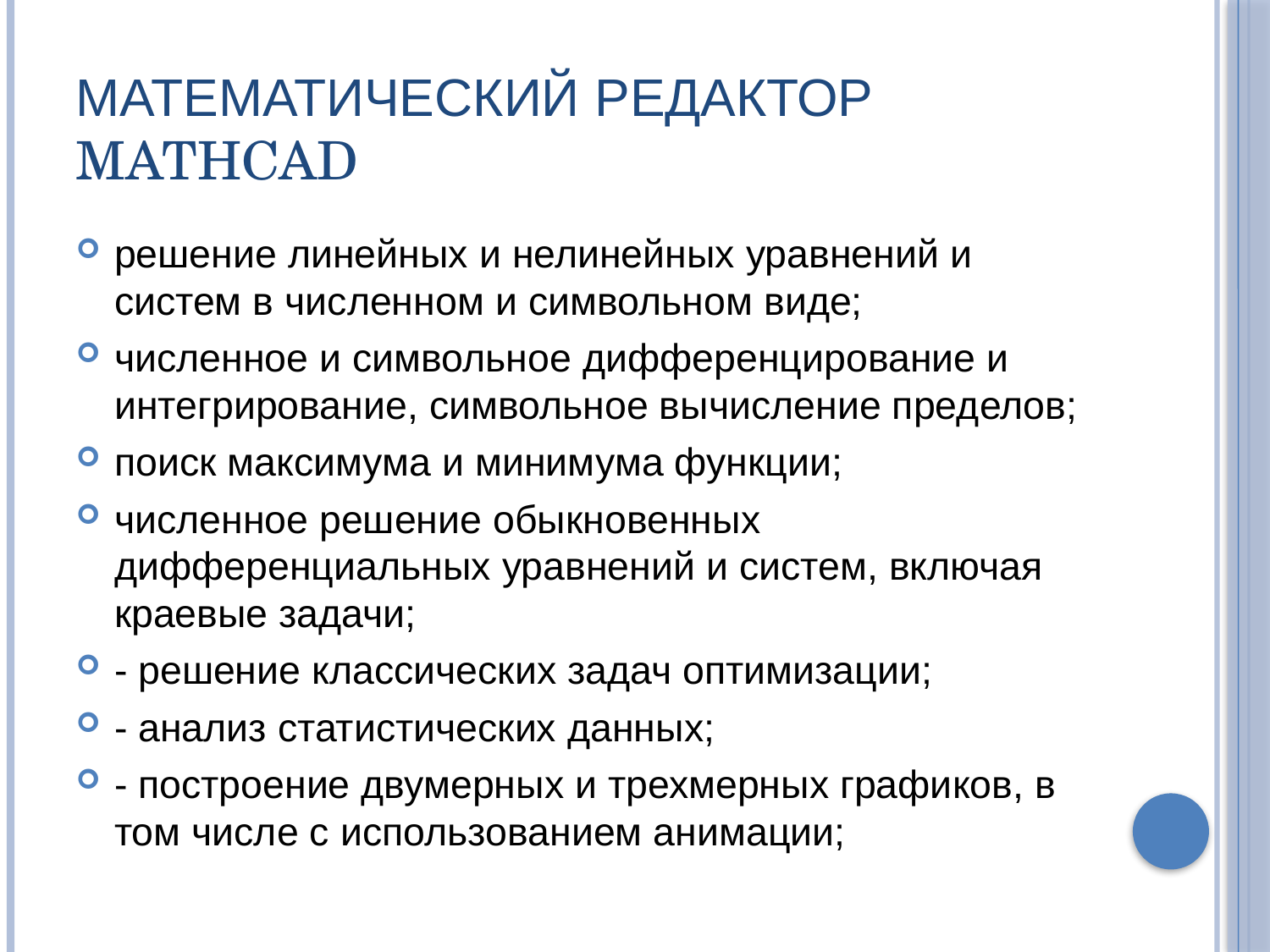

# Математический редактор MathCAD
решение линейных и нелинейных уравнений и систем в численном и символьном виде;
численное и символьное дифференцирование и интегрирование, символьное вычисление пределов;
поиск максимума и минимума функции;
численное решение обыкновенных дифференциальных уравнений и систем, включая краевые задачи;
- решение классических задач оптимизации;
- анализ статистических данных;
- построение двумерных и трехмерных графиков, в том числе с использованием анимации;